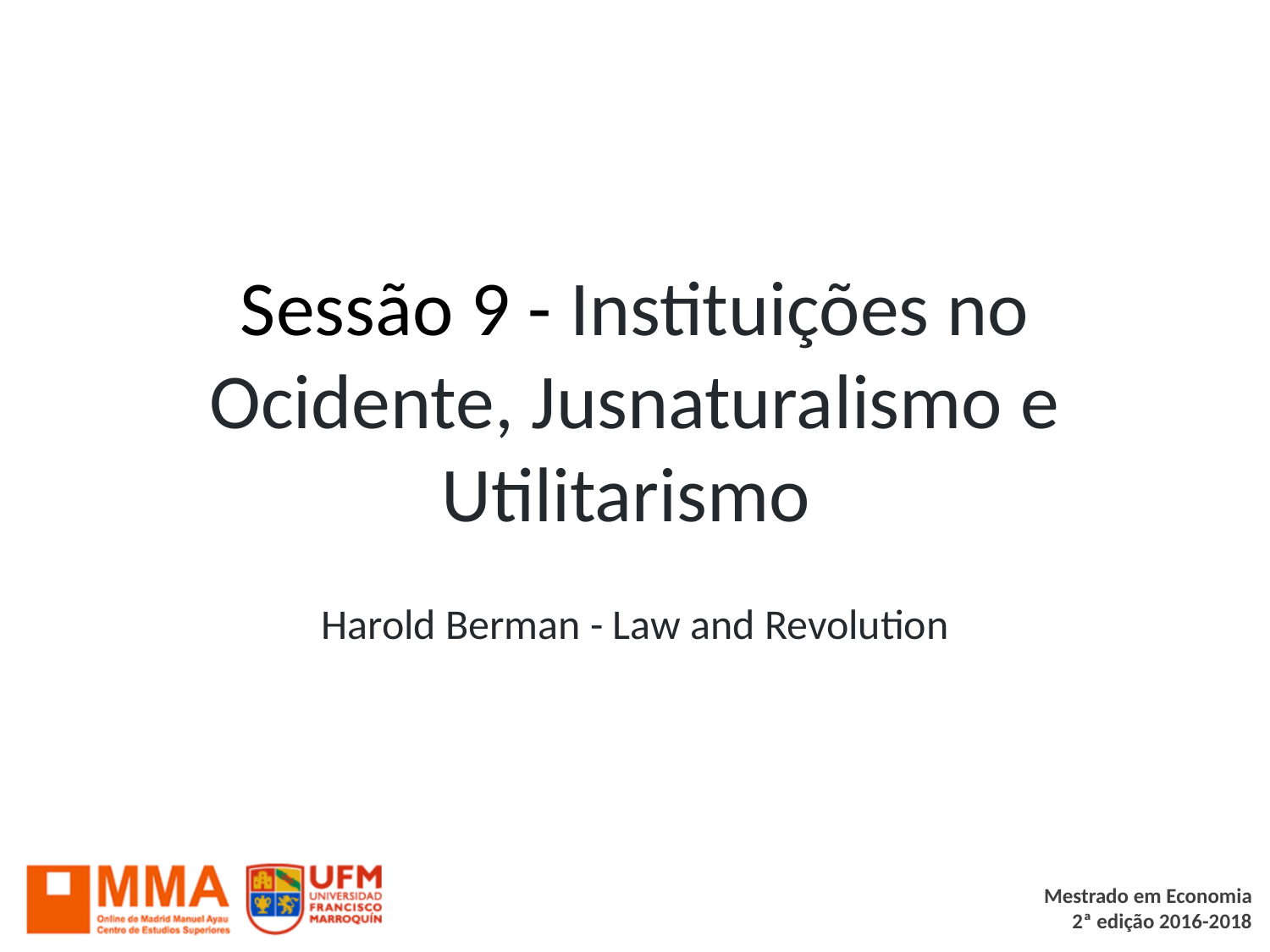

# Sessão 9 - Instituições no Ocidente, Jusnaturalismo e Utilitarismo

Harold Berman - Law and Revolution